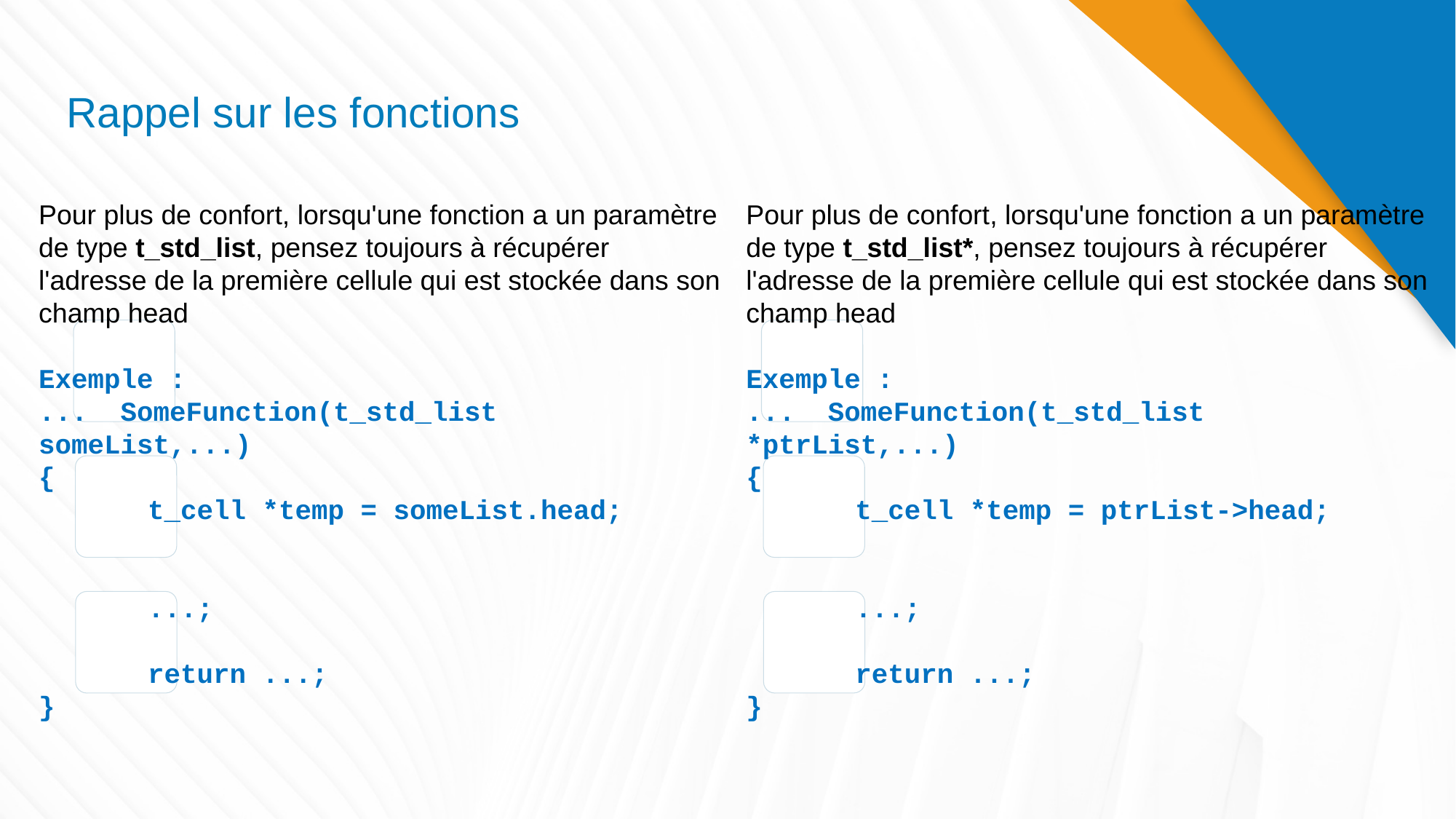

# Rappel sur les fonctions
Pour plus de confort, lorsqu'une fonction a un paramètre de type t_std_list, pensez toujours à récupérer l'adresse de la première cellule qui est stockée dans son champ head

Exemple :
...  SomeFunction(t_std_list someList,...)
{
	t_cell *temp = someList.head;

	...;

	return ...;
}
Pour plus de confort, lorsqu'une fonction a un paramètre de type t_std_list*, pensez toujours à récupérer l'adresse de la première cellule qui est stockée dans son champ head

Exemple :
...  SomeFunction(t_std_list *ptrList,...)
{
	t_cell *temp = ptrList->head;

	...;

	return ...;
}